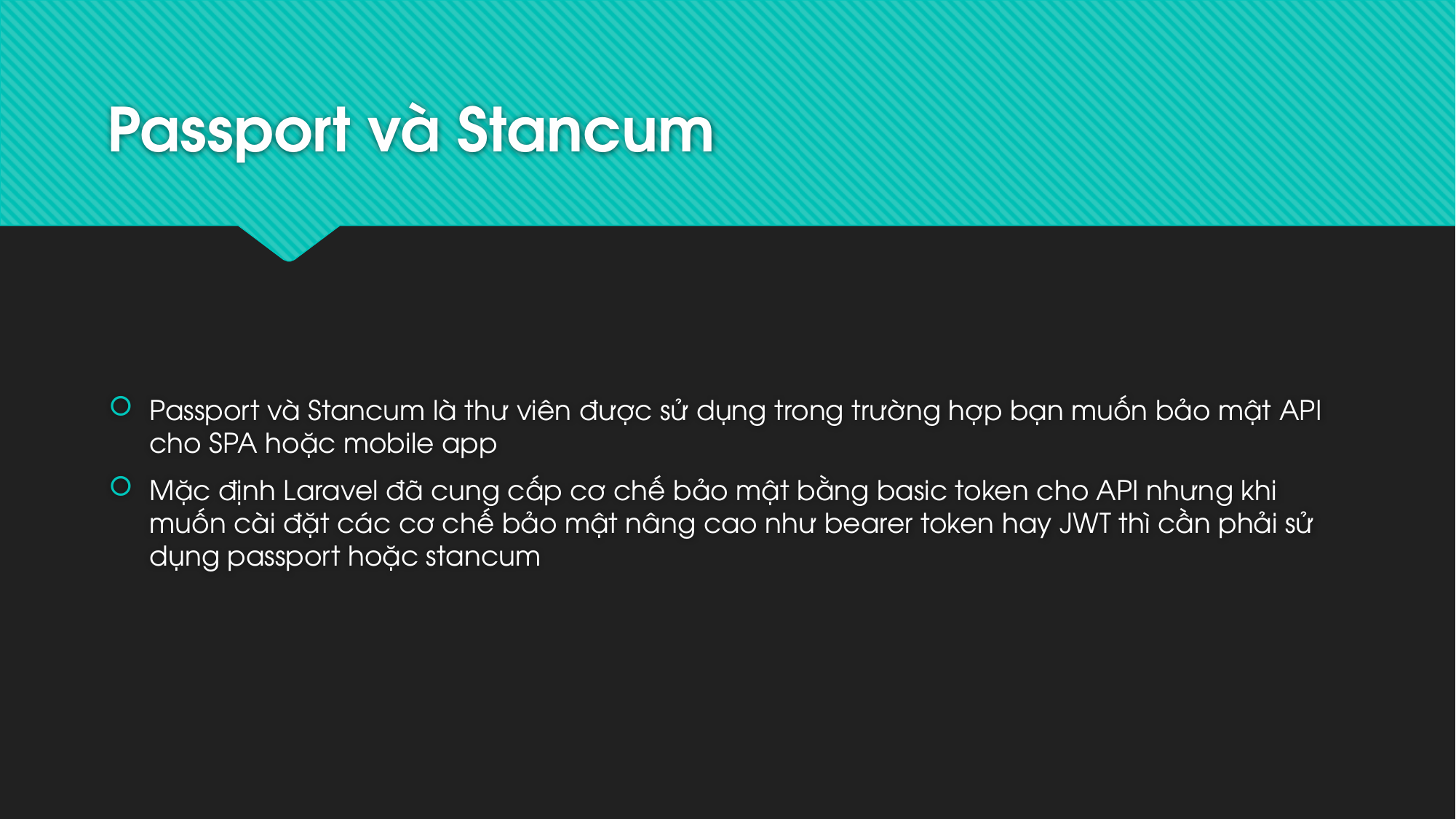

# Passport và Stancum
Passport và Stancum là thư viên được sử dụng trong trường hợp bạn muốn bảo mật API cho SPA hoặc mobile app
Mặc định Laravel đã cung cấp cơ chế bảo mật bằng basic token cho API nhưng khi muốn cài đặt các cơ chế bảo mật nâng cao như bearer token hay JWT thì cần phải sử dụng passport hoặc stancum